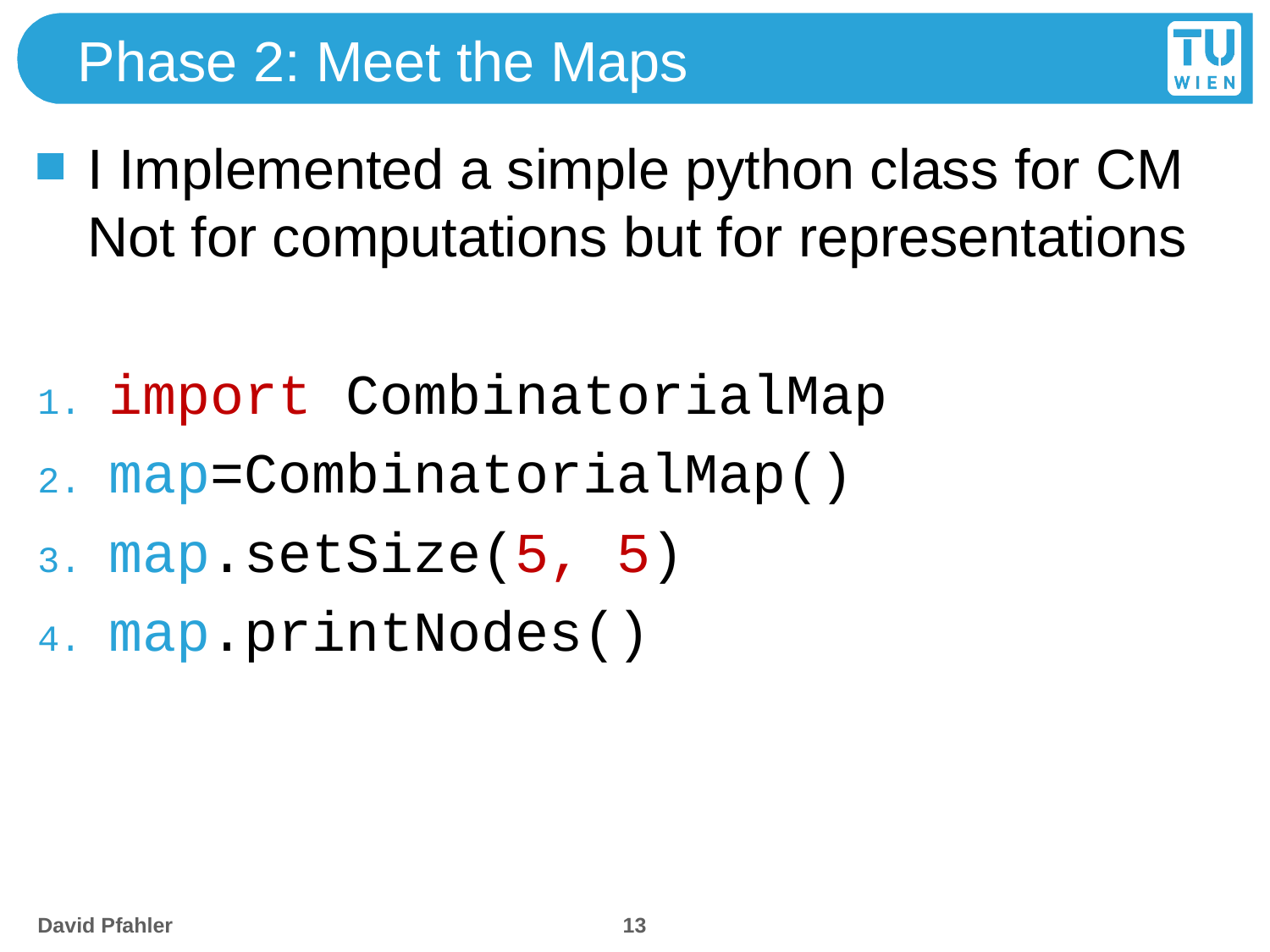

# Phase 2: Meet the Maps
I Implemented a simple python class for CM Not for computations but for representations

import CombinatorialMap
map=CombinatorialMap()
map.setSize(5, 5)
map.printNodes()

13
David Pfahler